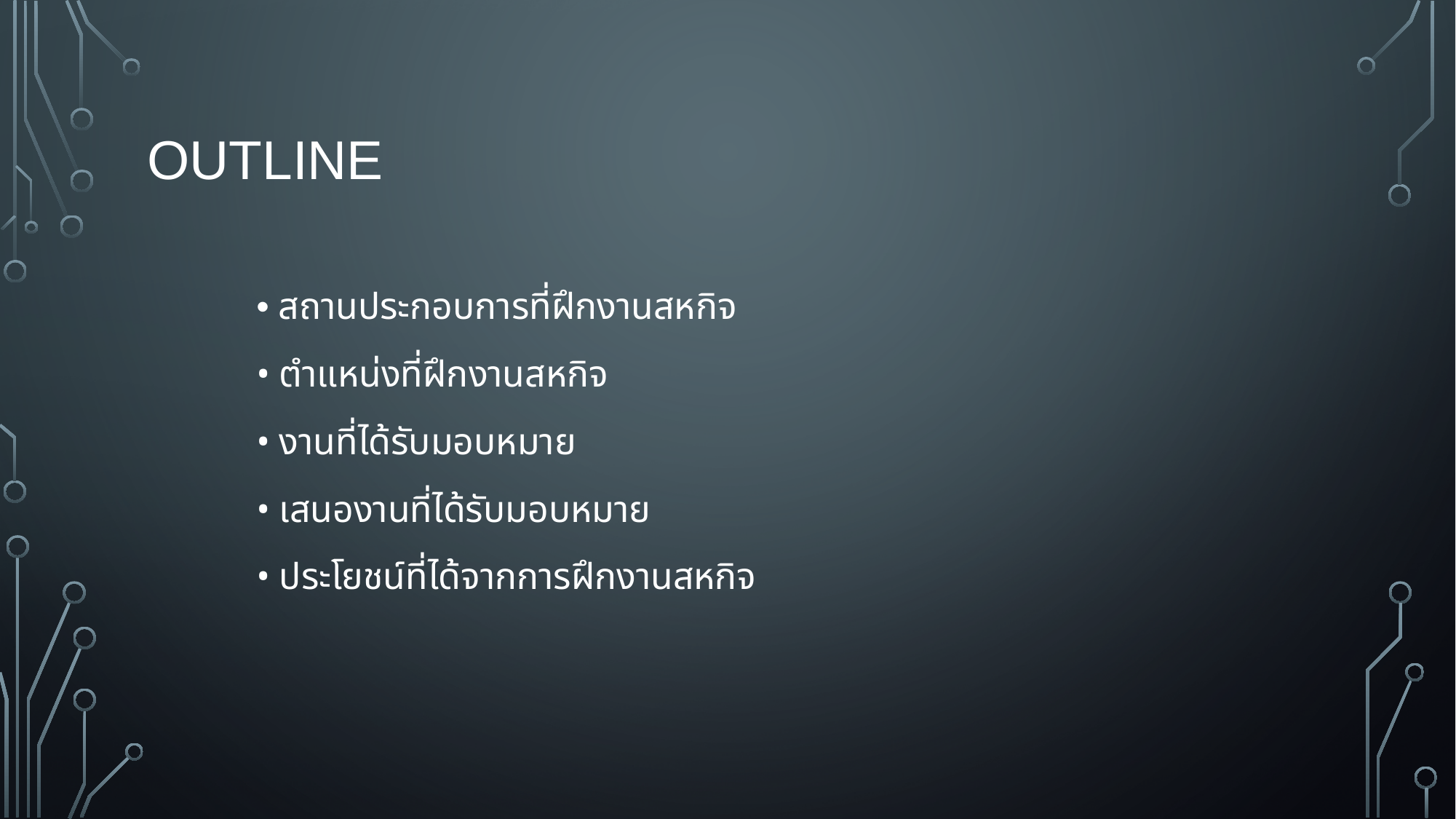

# outline
	• สถานประกอบการที่ฝึกงานสหกิจ
	• ตำแหน่งที่ฝึกงานสหกิจ
	• งานที่ได้รับมอบหมาย
	• เสนองานที่ได้รับมอบหมาย
	• ประโยชน์ที่ได้จากการฝึกงานสหกิจ